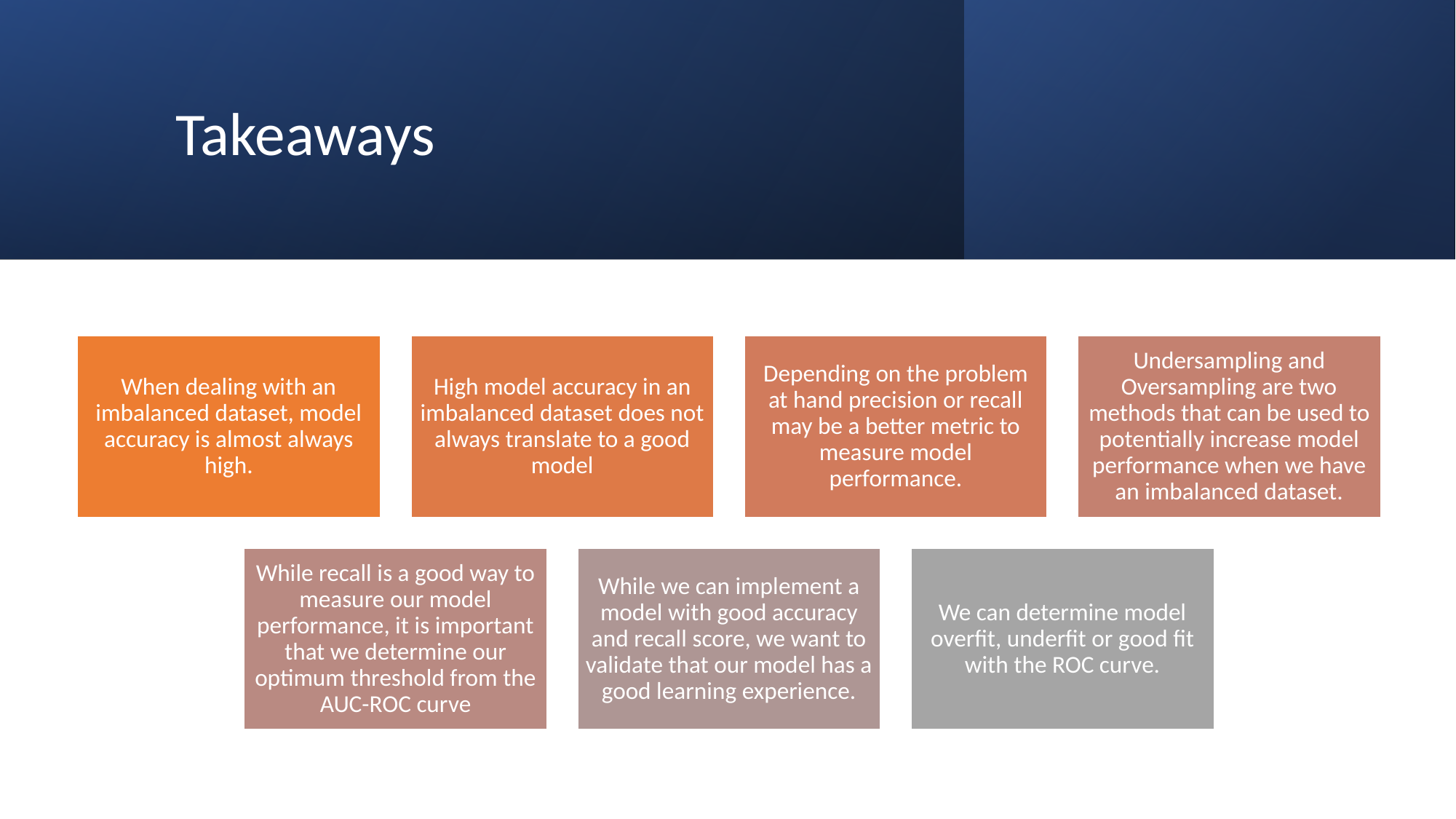

# Takeaways
When dealing with an imbalanced dataset, model accuracy is almost always high.
High model accuracy in an imbalanced dataset does not always translate to a good model
Depending on the problem at hand precision or recall may be a better metric to measure model performance.
Undersampling and Oversampling are two methods that can be used to potentially increase model performance when we have an imbalanced dataset.
While recall is a good way to measure our model performance, it is important that we determine our optimum threshold from the AUC-ROC curve
While we can implement a model with good accuracy and recall score, we want to validate that our model has a good learning experience.
We can determine model overfit, underfit or good fit with the ROC curve.